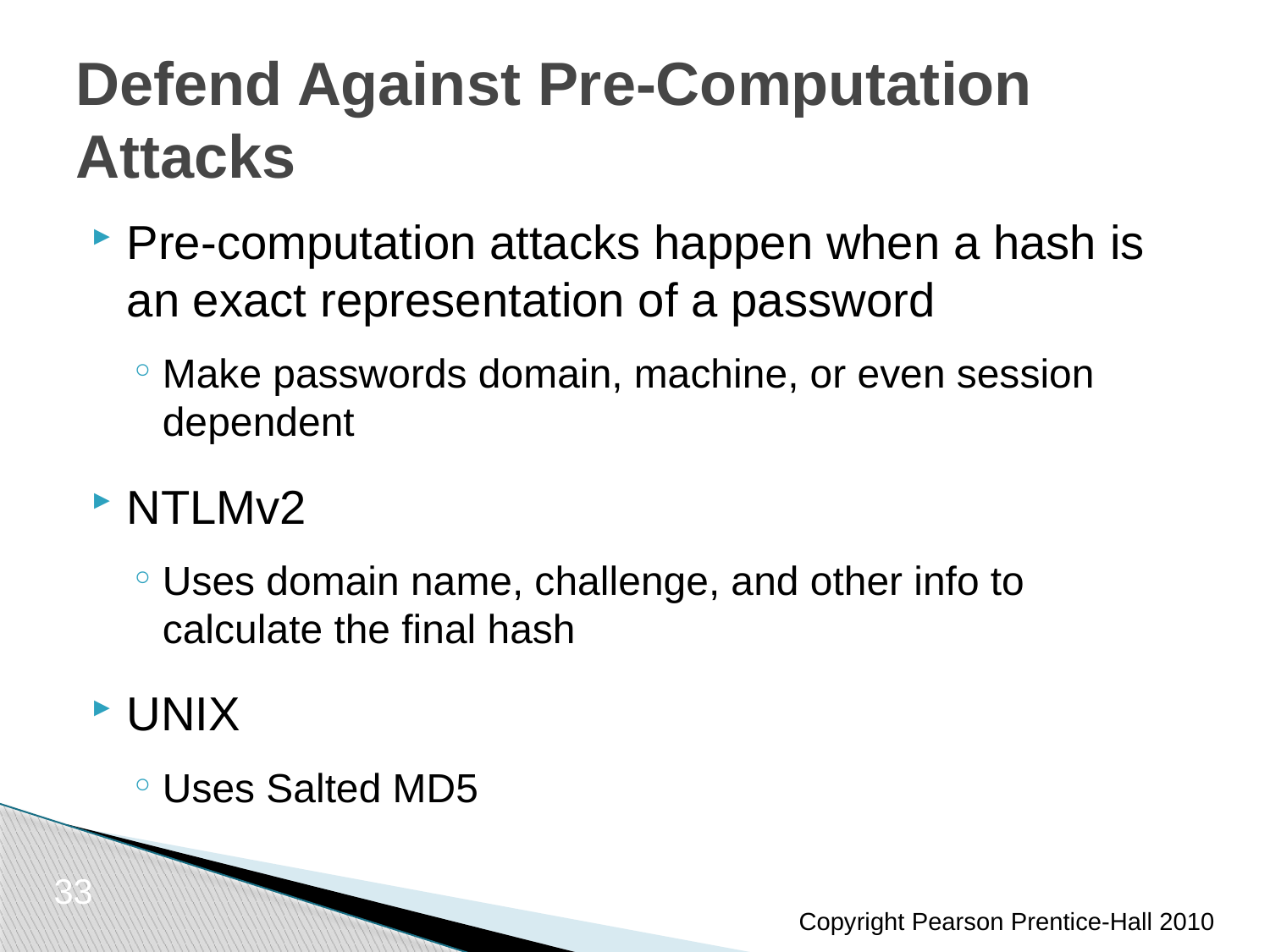

# Defend Against Pre-Computation Attacks
Pre-computation attacks happen when a hash is an exact representation of a password
Make passwords domain, machine, or even session dependent
NTLMv2
Uses domain name, challenge, and other info to calculate the final hash
UNIX
Uses Salted MD5

33
Copyright Pearson Prentice-Hall 2010